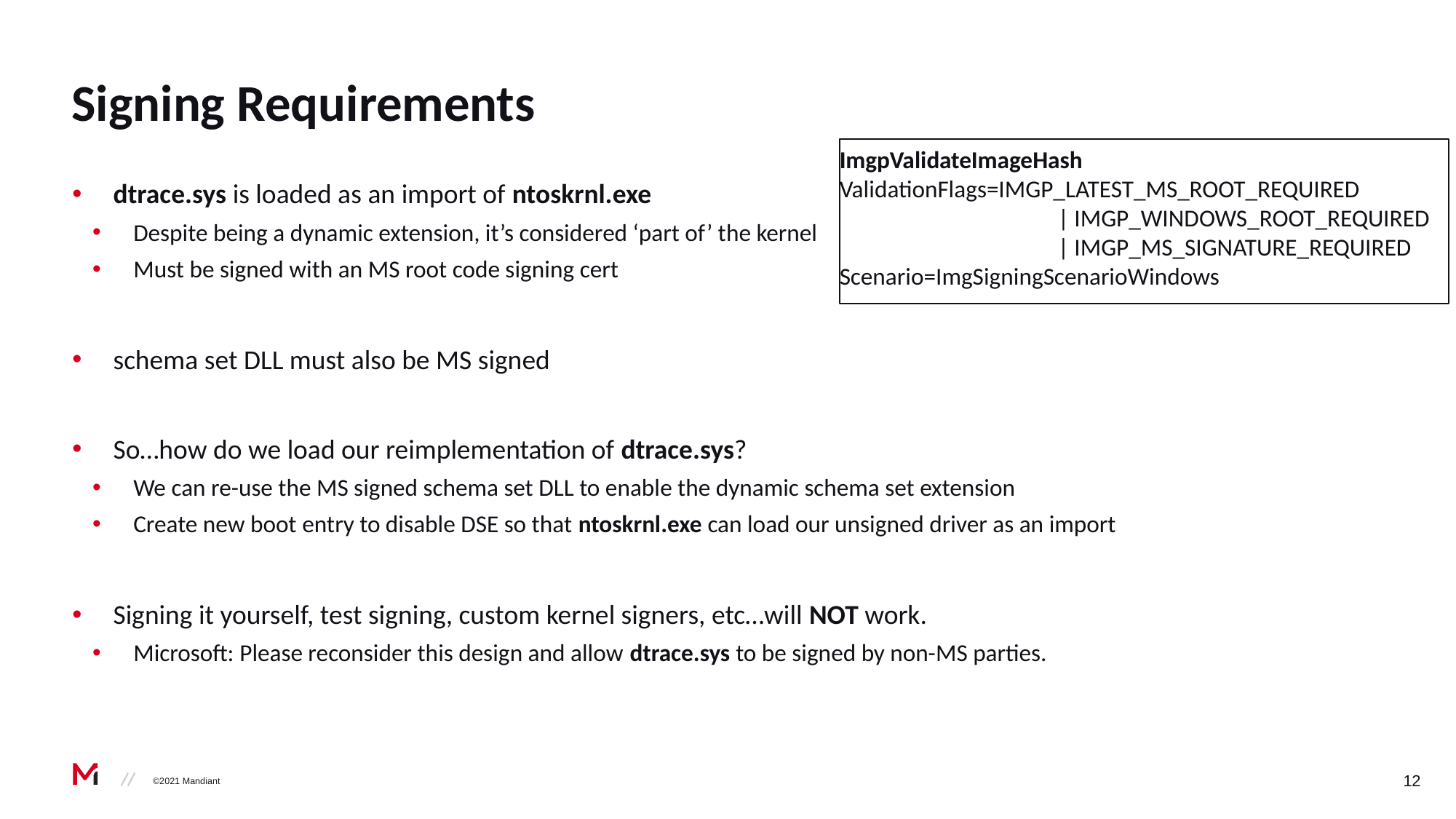

# Signing Requirements
ImgpValidateImageHash
ValidationFlags=IMGP_LATEST_MS_ROOT_REQUIRED 			| IMGP_WINDOWS_ROOT_REQUIRED 		| IMGP_MS_SIGNATURE_REQUIRED
Scenario=ImgSigningScenarioWindows
dtrace.sys is loaded as an import of ntoskrnl.exe
Despite being a dynamic extension, it’s considered ‘part of’ the kernel
Must be signed with an MS root code signing cert

schema set DLL must also be MS signed

So…how do we load our reimplementation of dtrace.sys?
We can re-use the MS signed schema set DLL to enable the dynamic schema set extension
Create new boot entry to disable DSE so that ntoskrnl.exe can load our unsigned driver as an import

Signing it yourself, test signing, custom kernel signers, etc…will NOT work.
Microsoft: Please reconsider this design and allow dtrace.sys to be signed by non-MS parties.